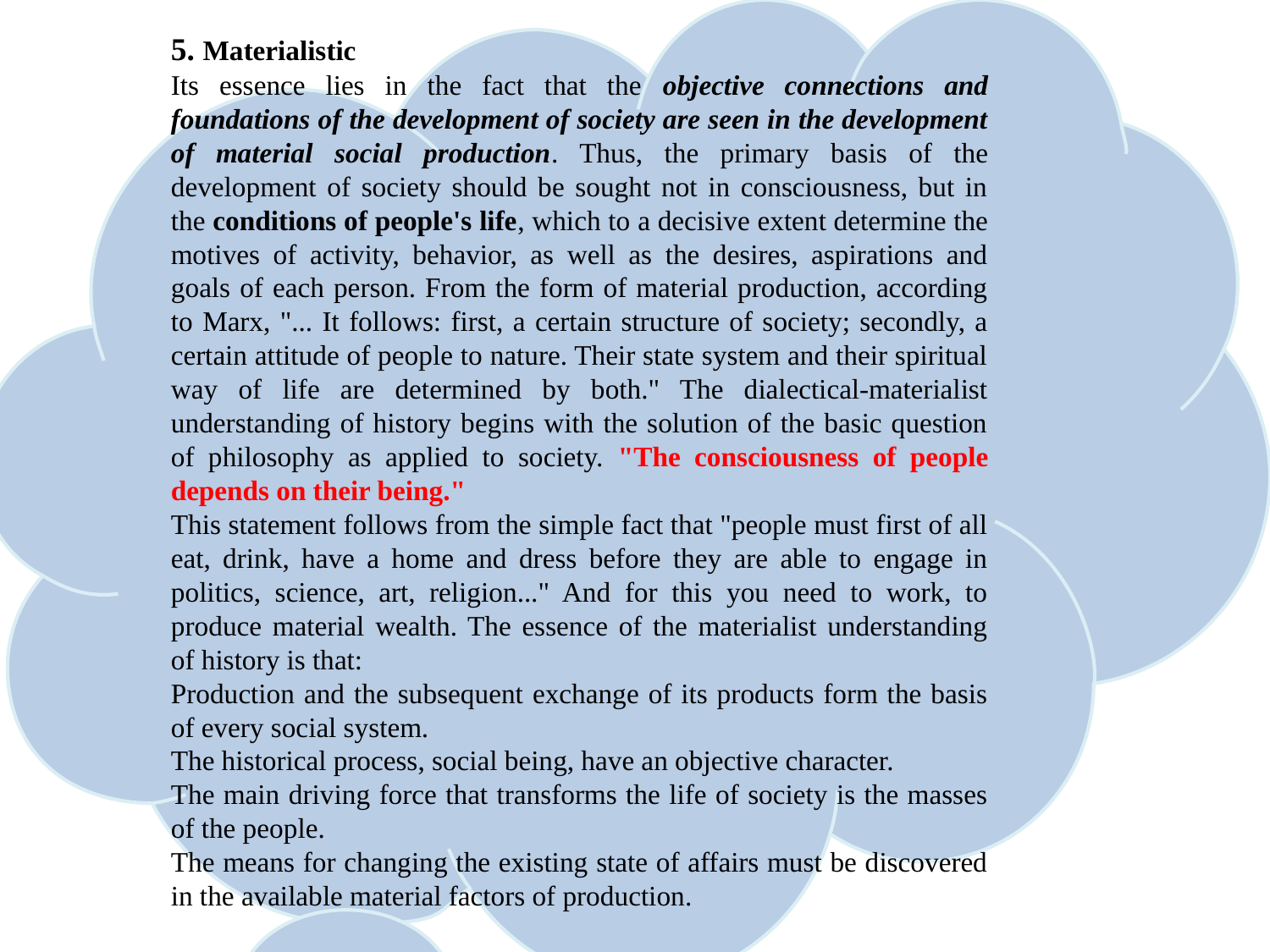

5. Materialistic
Its essence lies in the fact that the objective connections and foundations of the development of society are seen in the development of material social production. Thus, the primary basis of the development of society should be sought not in consciousness, but in the conditions of people's life, which to a decisive extent determine the motives of activity, behavior, as well as the desires, aspirations and goals of each person. From the form of material production, according to Marx, "... It follows: first, a certain structure of society; secondly, a certain attitude of people to nature. Their state system and their spiritual way of life are determined by both." The dialectical-materialist understanding of history begins with the solution of the basic question of philosophy as applied to society. "The consciousness of people depends on their being."
This statement follows from the simple fact that "people must first of all eat, drink, have a home and dress before they are able to engage in politics, science, art, religion..." And for this you need to work, to produce material wealth. The essence of the materialist understanding of history is that:
Production and the subsequent exchange of its products form the basis of every social system.
The historical process, social being, have an objective character.
The main driving force that transforms the life of society is the masses of the people.
The means for changing the existing state of affairs must be discovered in the available material factors of production.